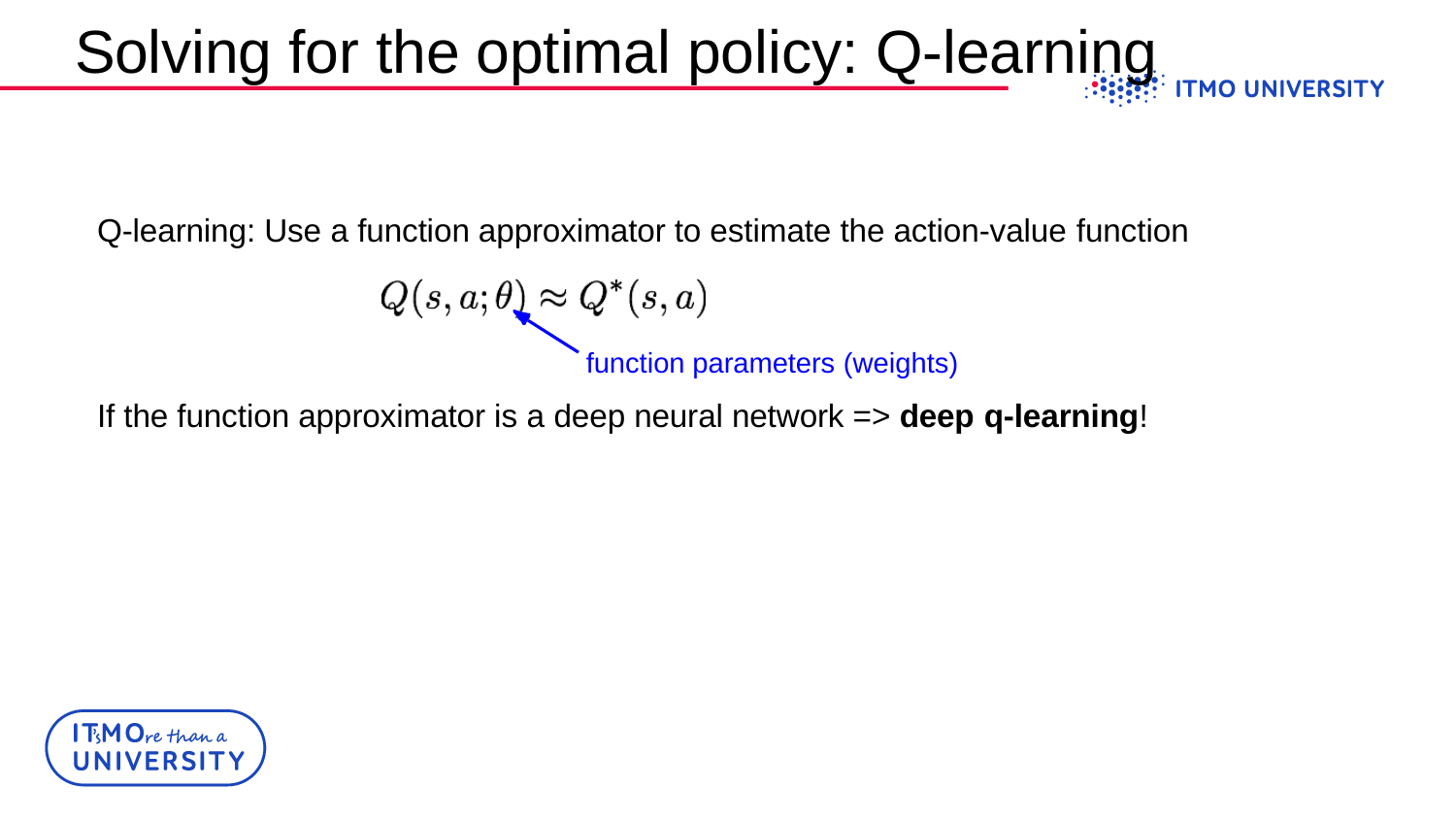

# Solving for the optimal policy: Q-learning
Q-learning: Use a function approximator to estimate the action-value function

function parameters (weights)
If the function approximator is a deep neural network => deep q-learning!